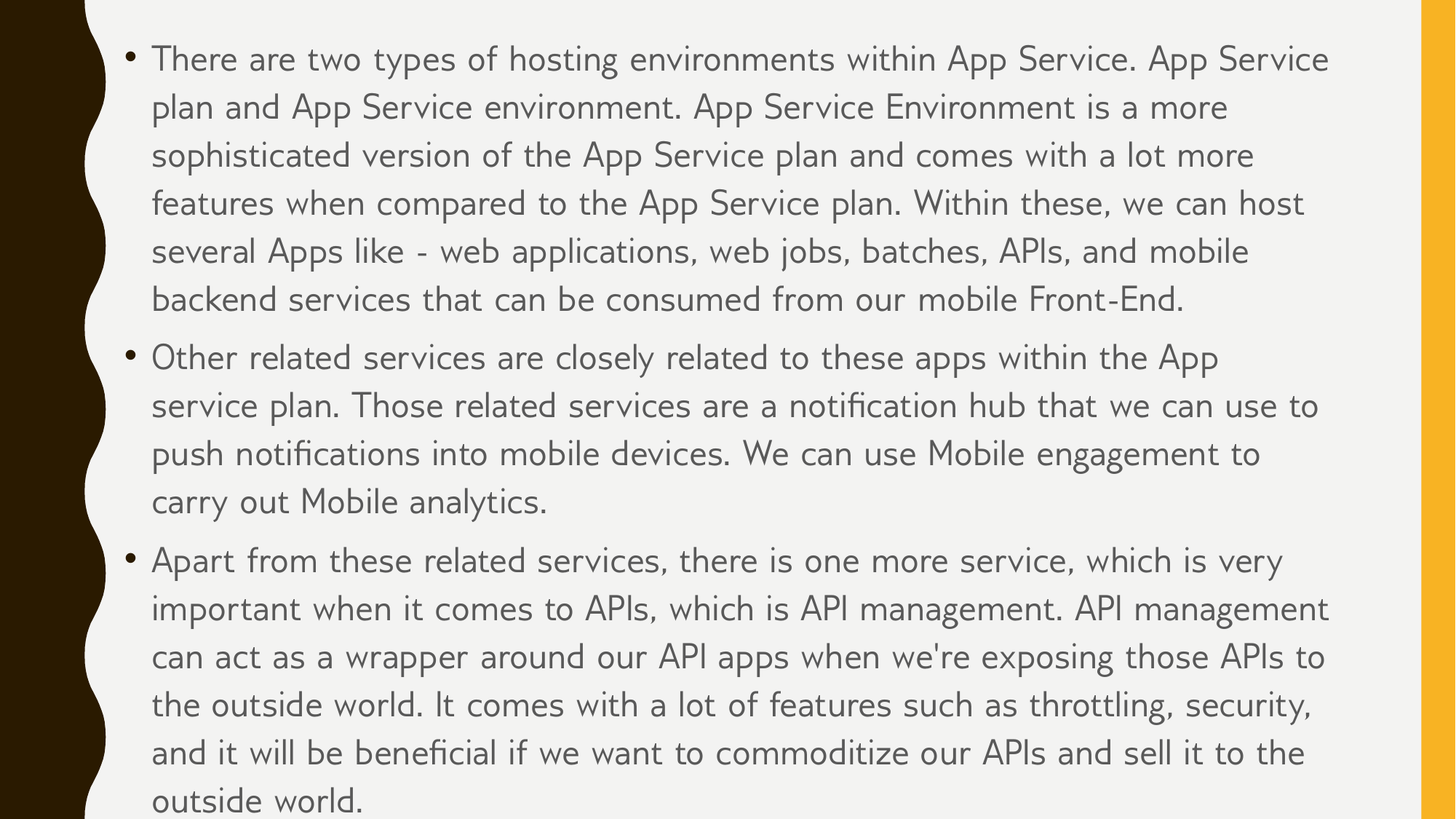

There are two types of hosting environments within App Service. App Service plan and App Service environment. App Service Environment is a more sophisticated version of the App Service plan and comes with a lot more features when compared to the App Service plan. Within these, we can host several Apps like - web applications, web jobs, batches, APIs, and mobile backend services that can be consumed from our mobile Front-End.
Other related services are closely related to these apps within the App service plan. Those related services are a notification hub that we can use to push notifications into mobile devices. We can use Mobile engagement to carry out Mobile analytics.
Apart from these related services, there is one more service, which is very important when it comes to APIs, which is API management. API management can act as a wrapper around our API apps when we're exposing those APIs to the outside world. It comes with a lot of features such as throttling, security, and it will be beneficial if we want to commoditize our APIs and sell it to the outside world.